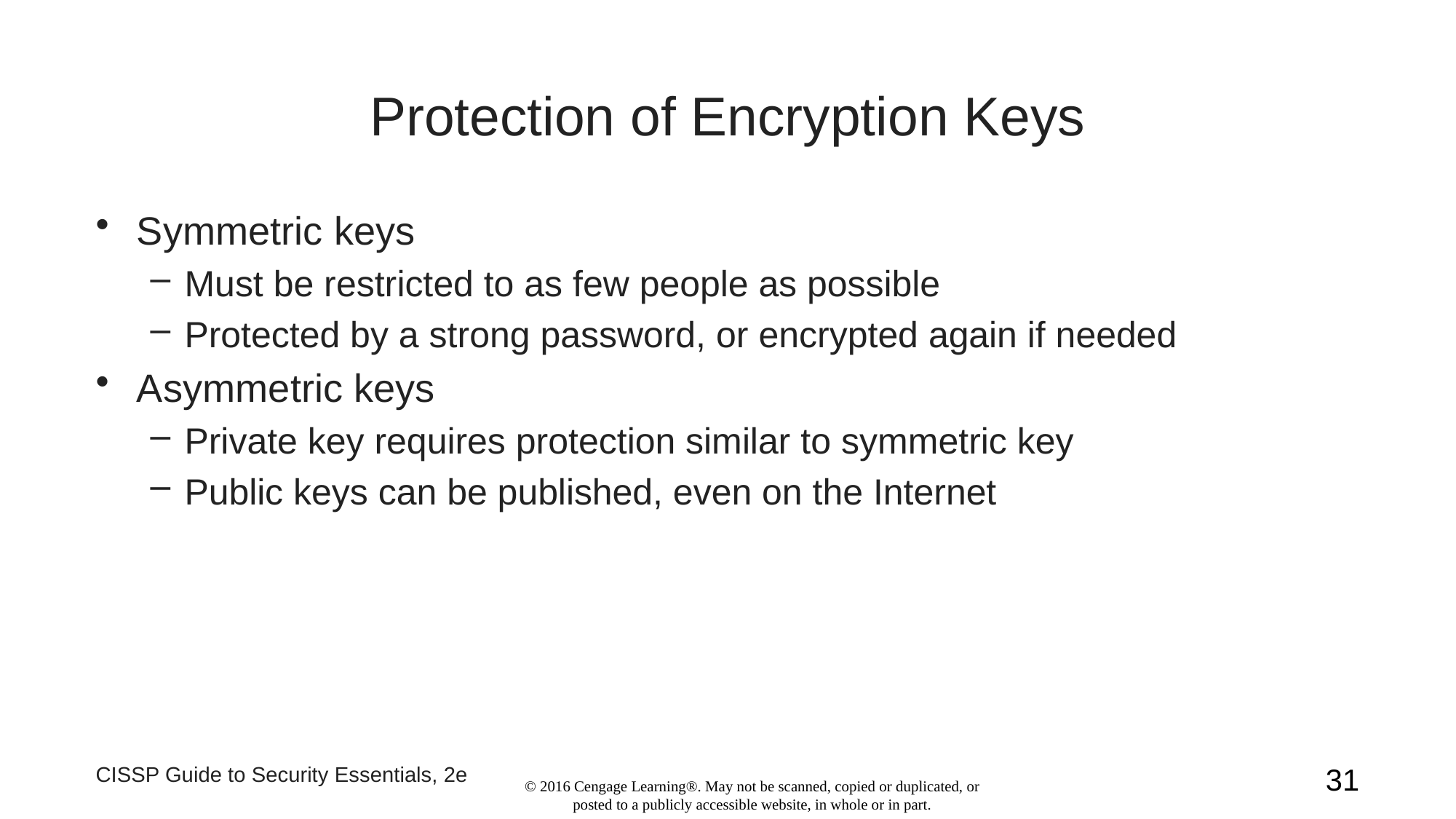

# Protection of Encryption Keys
Symmetric keys
Must be restricted to as few people as possible
Protected by a strong password, or encrypted again if needed
Asymmetric keys
Private key requires protection similar to symmetric key
Public keys can be published, even on the Internet
CISSP Guide to Security Essentials, 2e
31
© 2016 Cengage Learning®. May not be scanned, copied or duplicated, or posted to a publicly accessible website, in whole or in part.